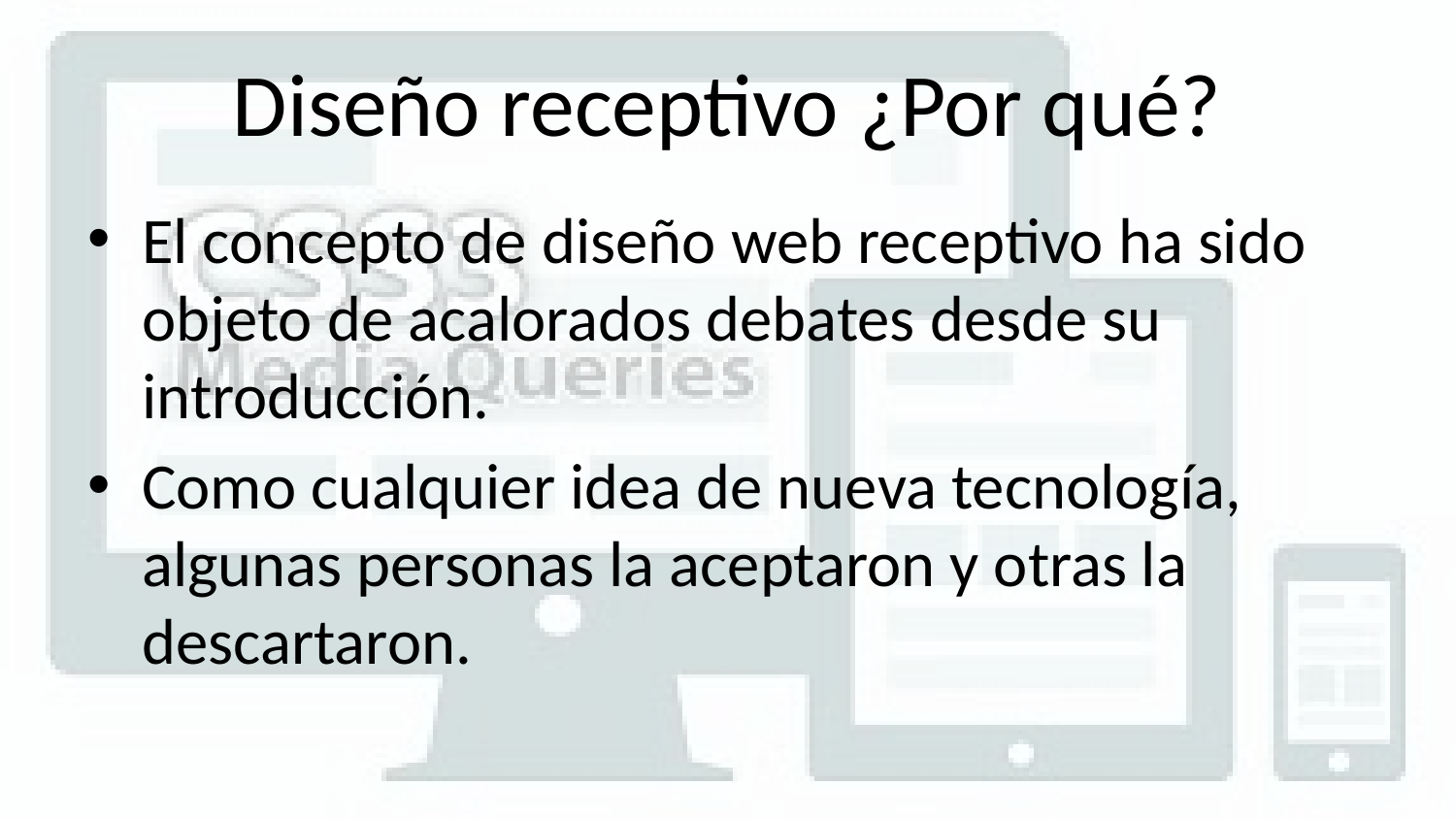

# Diseño receptivo ¿Por qué?
El concepto de diseño web receptivo ha sido objeto de acalorados debates desde su introducción.
Como cualquier idea de nueva tecnología, algunas personas la aceptaron y otras la descartaron.